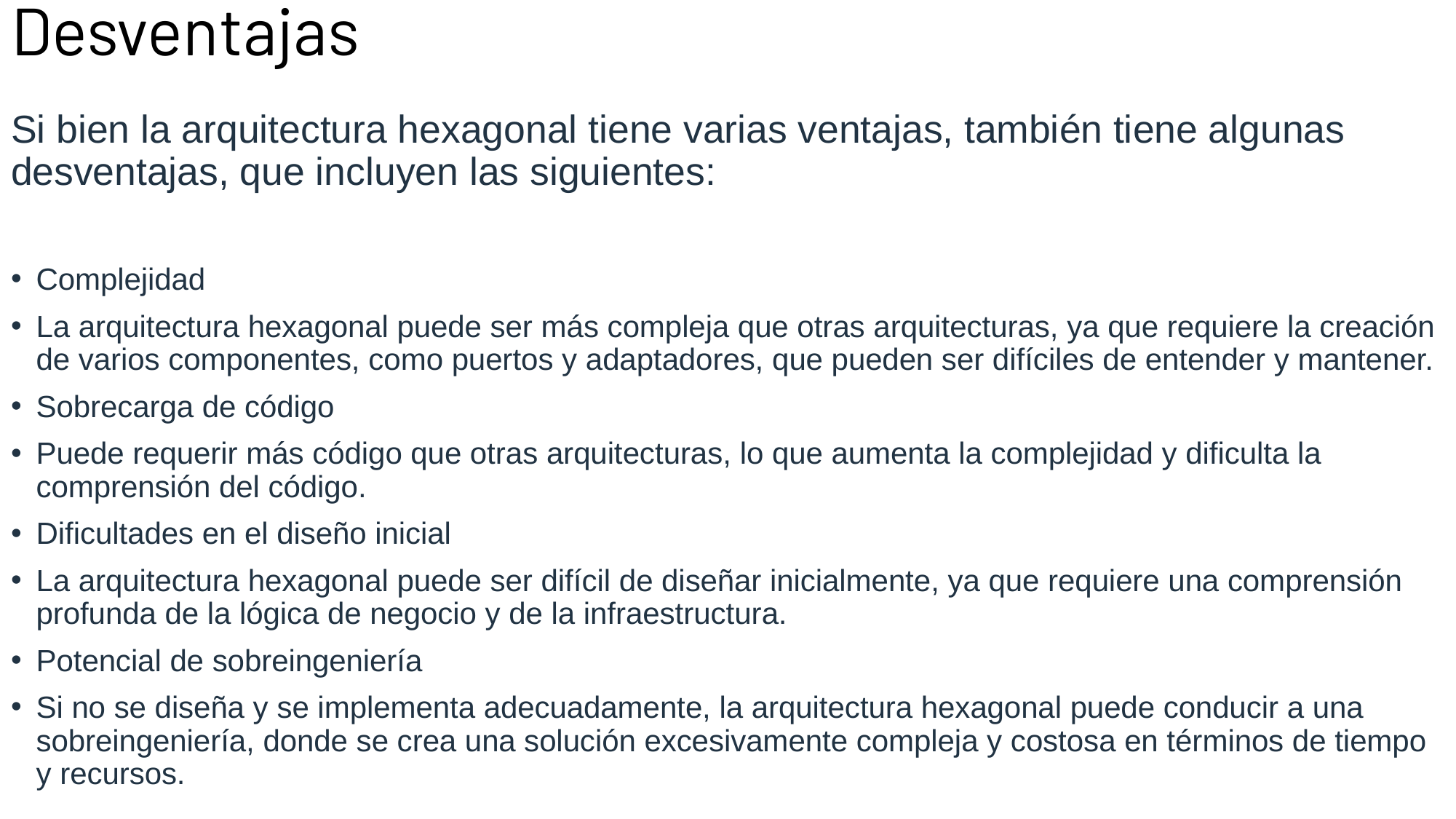

# Desventajas
Si bien la arquitectura hexagonal tiene varias ventajas, también tiene algunas desventajas, que incluyen las siguientes:

Complejidad
La arquitectura hexagonal puede ser más compleja que otras arquitecturas, ya que requiere la creación de varios componentes, como puertos y adaptadores, que pueden ser difíciles de entender y mantener.
Sobrecarga de código
Puede requerir más código que otras arquitecturas, lo que aumenta la complejidad y dificulta la comprensión del código.
Dificultades en el diseño inicial
La arquitectura hexagonal puede ser difícil de diseñar inicialmente, ya que requiere una comprensión profunda de la lógica de negocio y de la infraestructura.
Potencial de sobreingeniería
Si no se diseña y se implementa adecuadamente, la arquitectura hexagonal puede conducir a una sobreingeniería, donde se crea una solución excesivamente compleja y costosa en términos de tiempo y recursos.